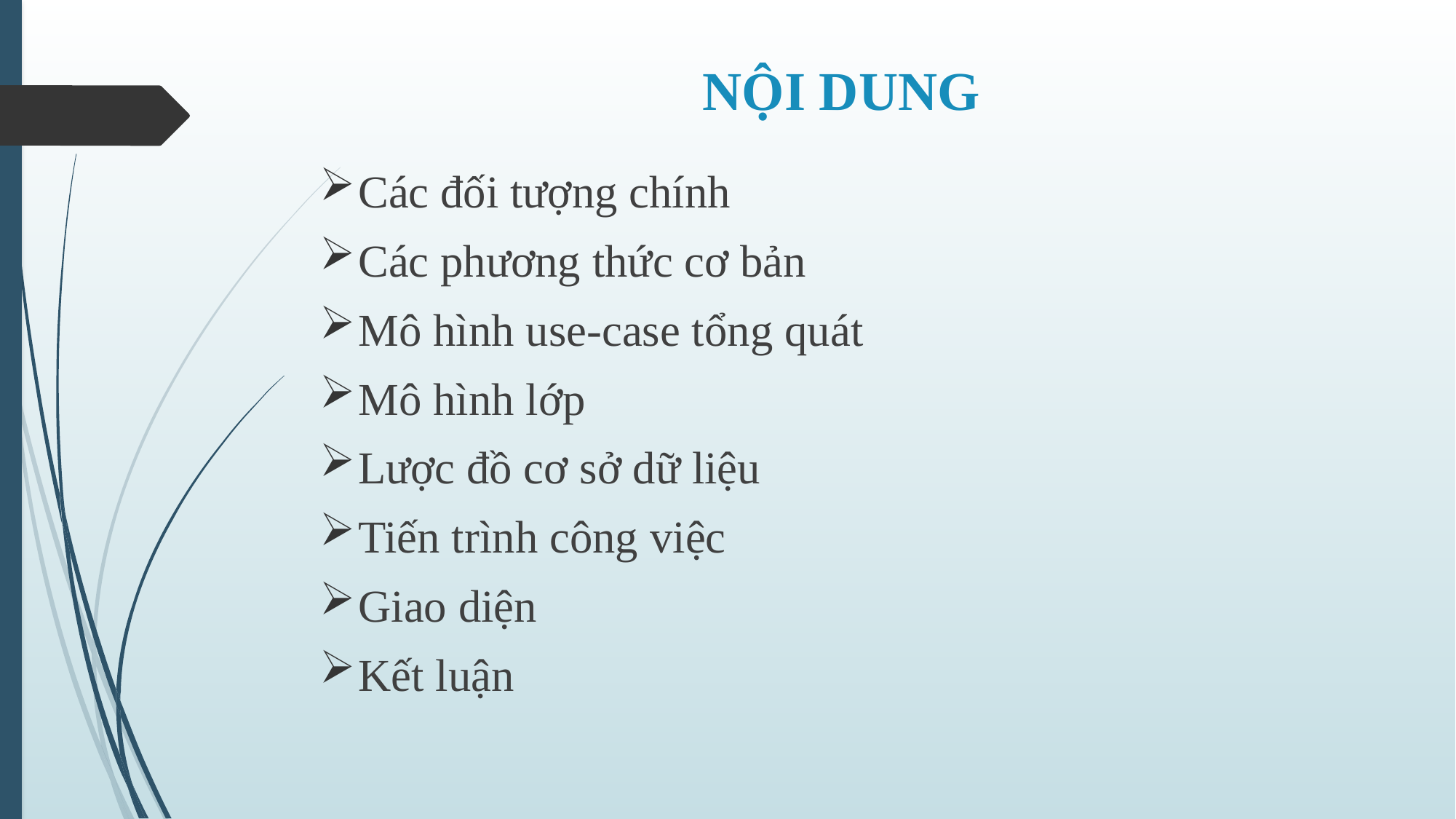

# NỘI DUNG
Các đối tượng chính
Các phương thức cơ bản
Mô hình use-case tổng quát
Mô hình lớp
Lược đồ cơ sở dữ liệu
Tiến trình công việc
Giao diện
Kết luận